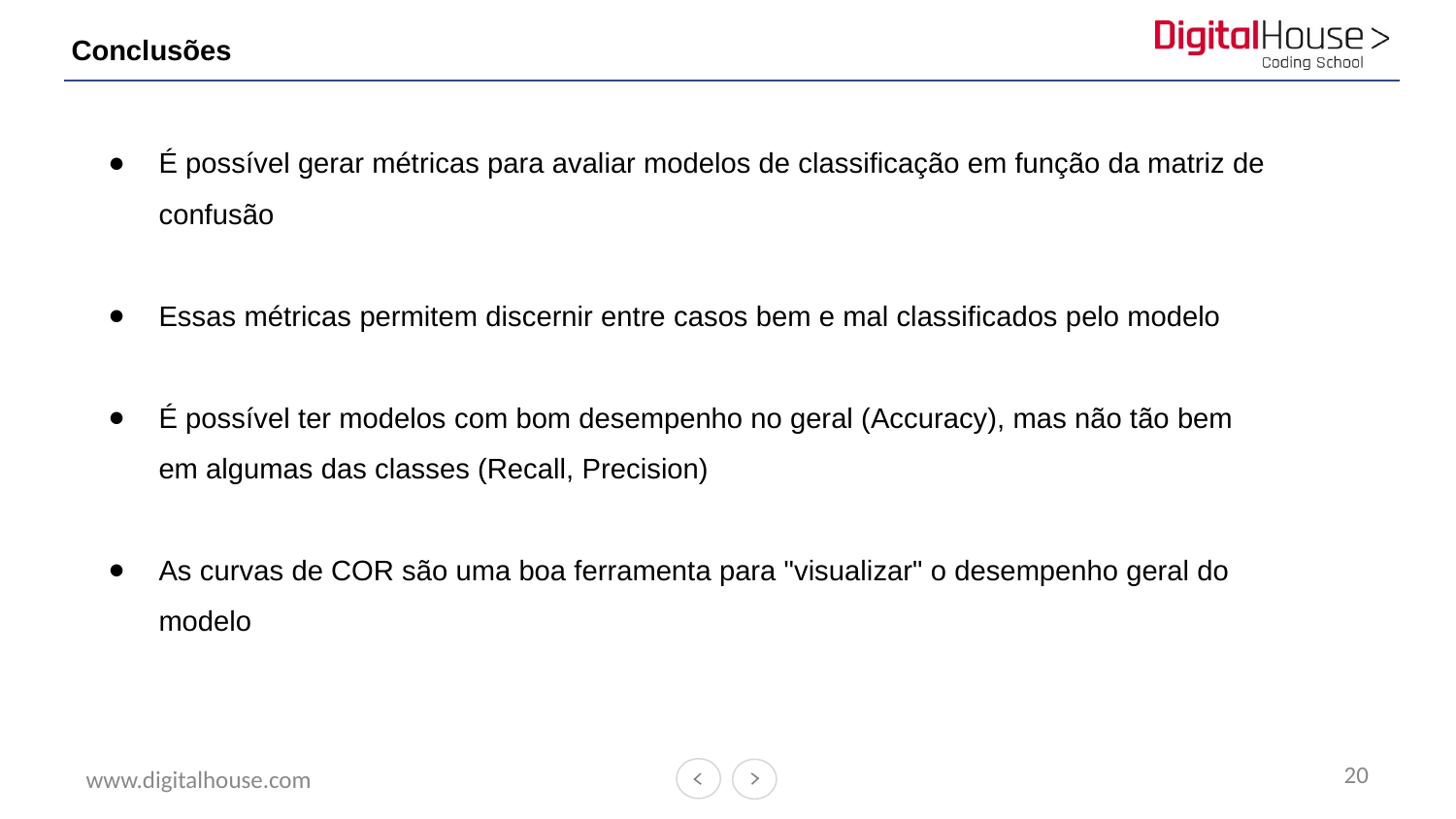

# Conclusões
É possível gerar métricas para avaliar modelos de classificação em função da matriz de confusão

Essas métricas permitem discernir entre casos bem e mal classificados pelo modelo

É possível ter modelos com bom desempenho no geral (Accuracy), mas não tão bem em algumas das classes (Recall, Precision)

As curvas de COR são uma boa ferramenta para "visualizar" o desempenho geral do modelo
20